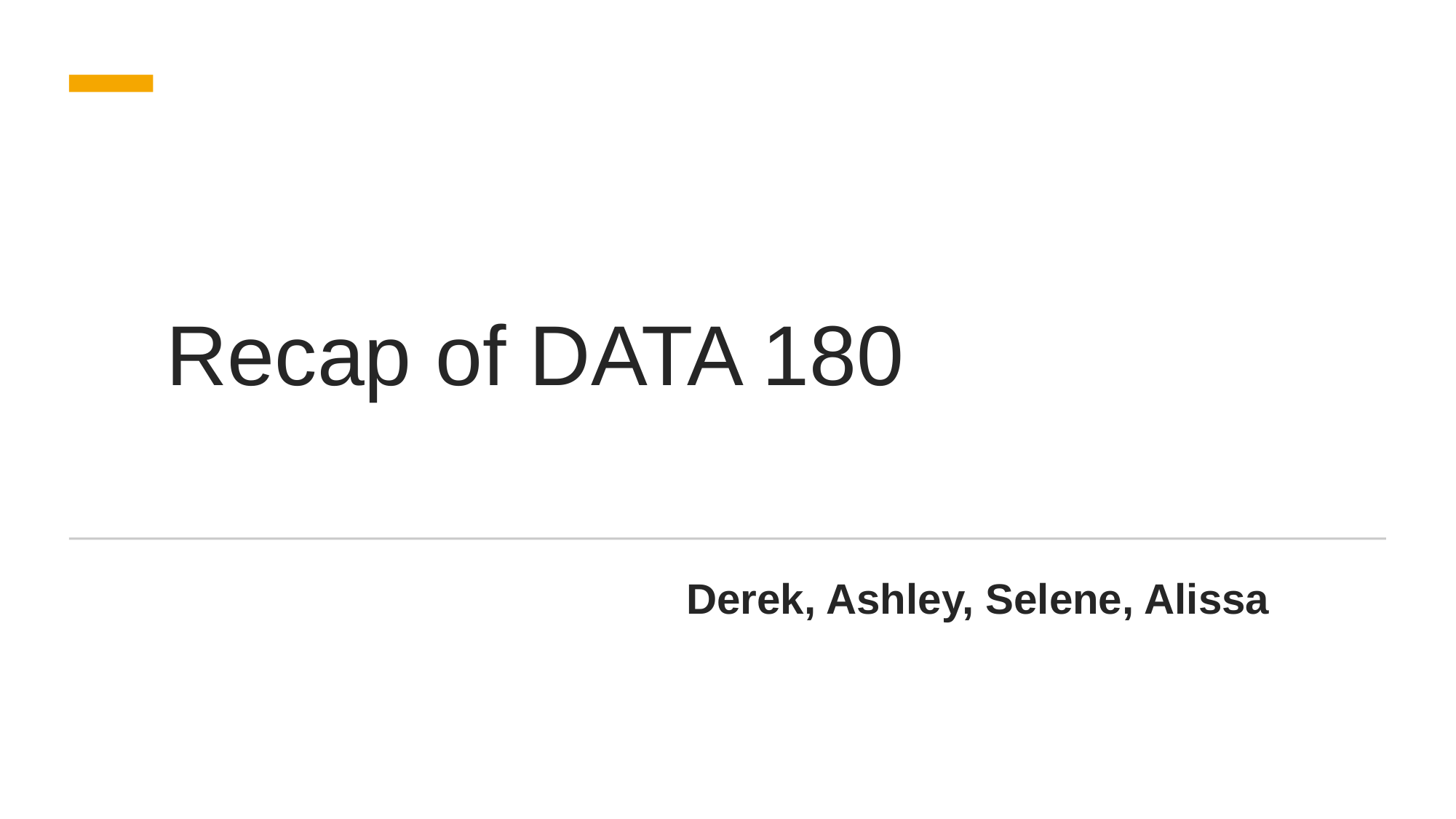

# Recap of DATA 180
Derek, Ashley, Selene, Alissa